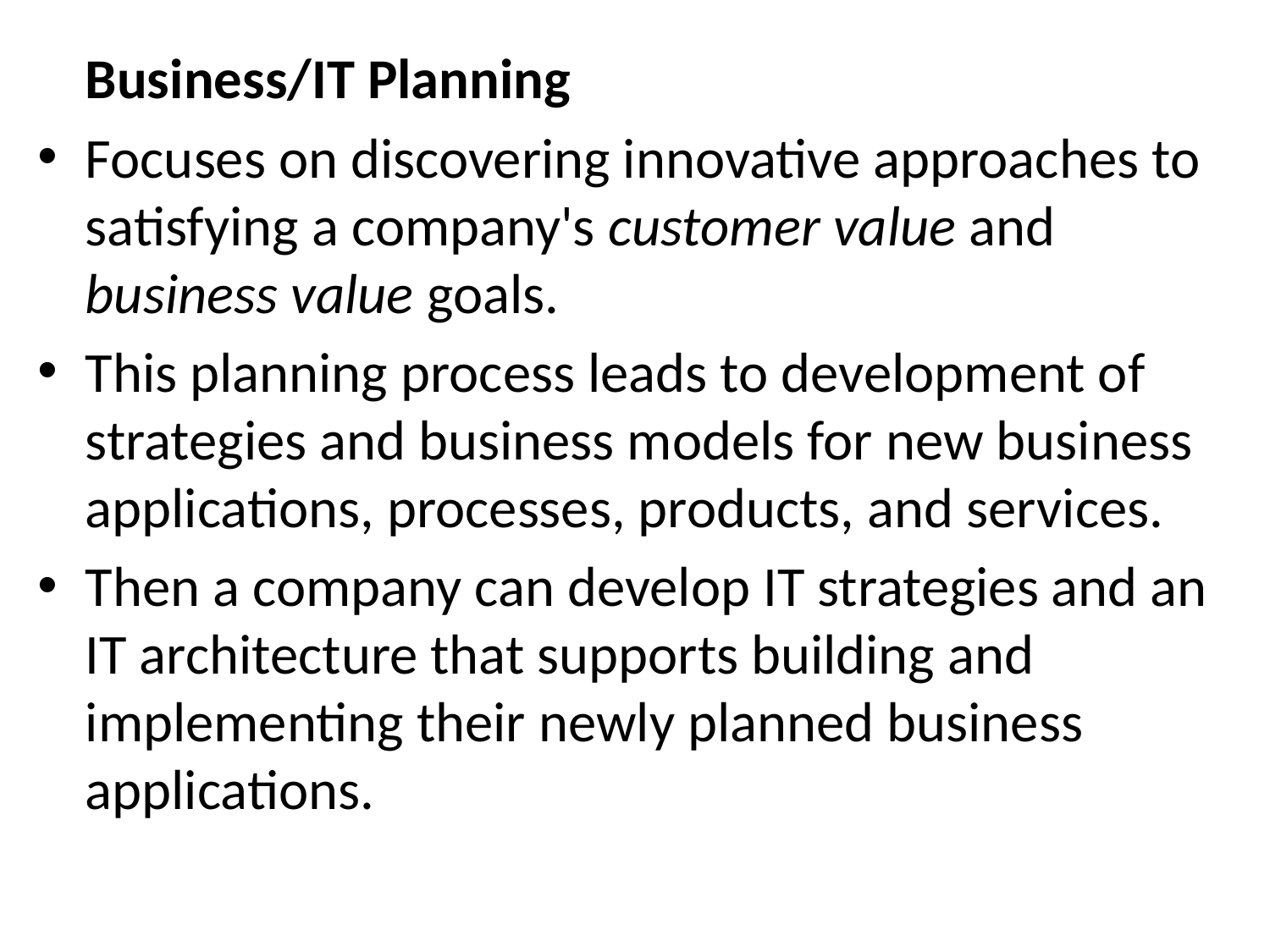

Business/IT Planning
Focuses on discovering innovative approaches to satisfying a company's customer value and business value goals.
This planning process leads to development of strategies and business models for new business applications, processes, products, and services.
Then a company can develop IT strategies and an IT architecture that supports building and implementing their newly planned business applications.